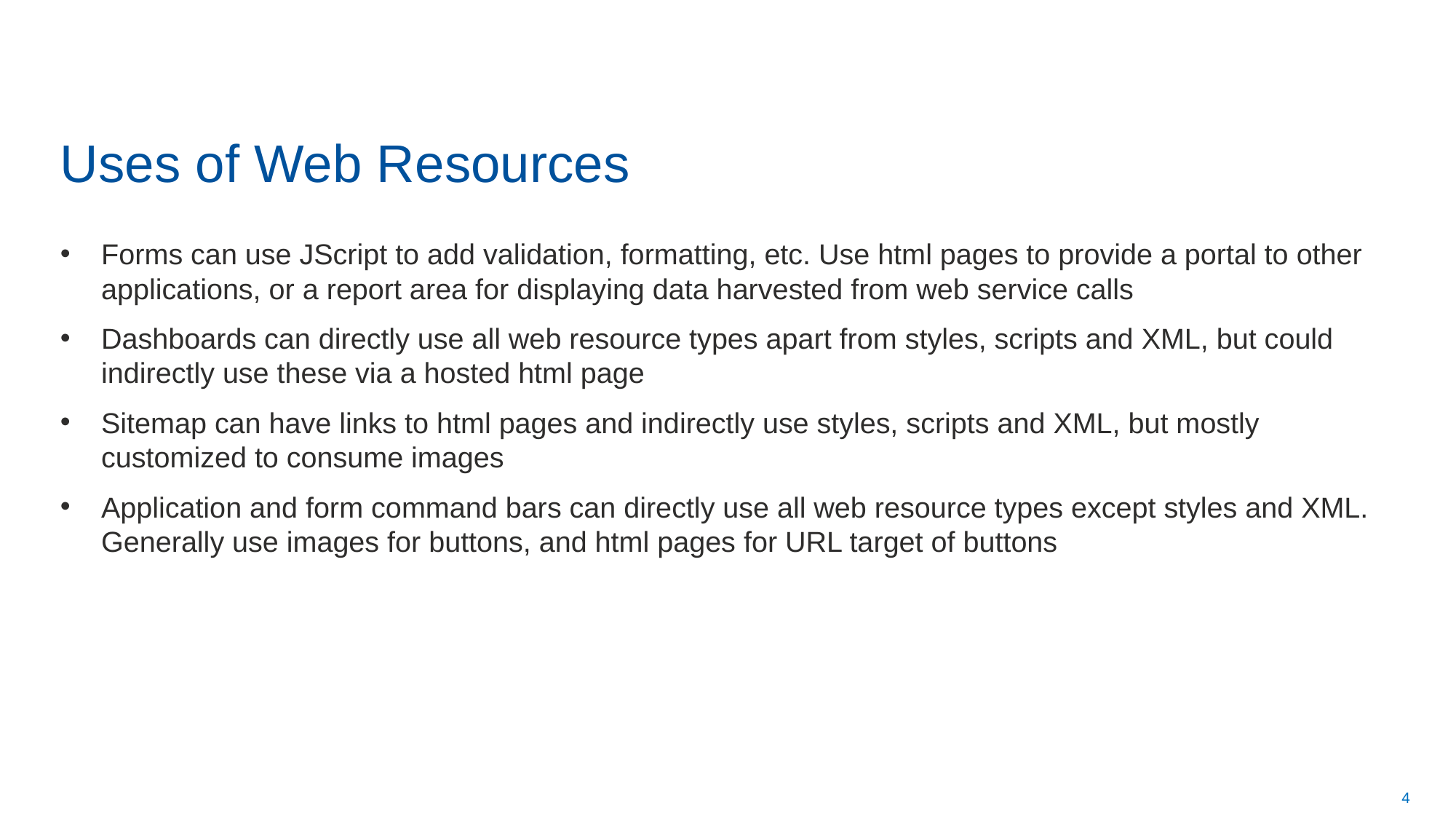

# Uses of Web Resources
Forms can use JScript to add validation, formatting, etc. Use html pages to provide a portal to other applications, or a report area for displaying data harvested from web service calls
Dashboards can directly use all web resource types apart from styles, scripts and XML, but could indirectly use these via a hosted html page
Sitemap can have links to html pages and indirectly use styles, scripts and XML, but mostly customized to consume images
Application and form command bars can directly use all web resource types except styles and XML. Generally use images for buttons, and html pages for URL target of buttons